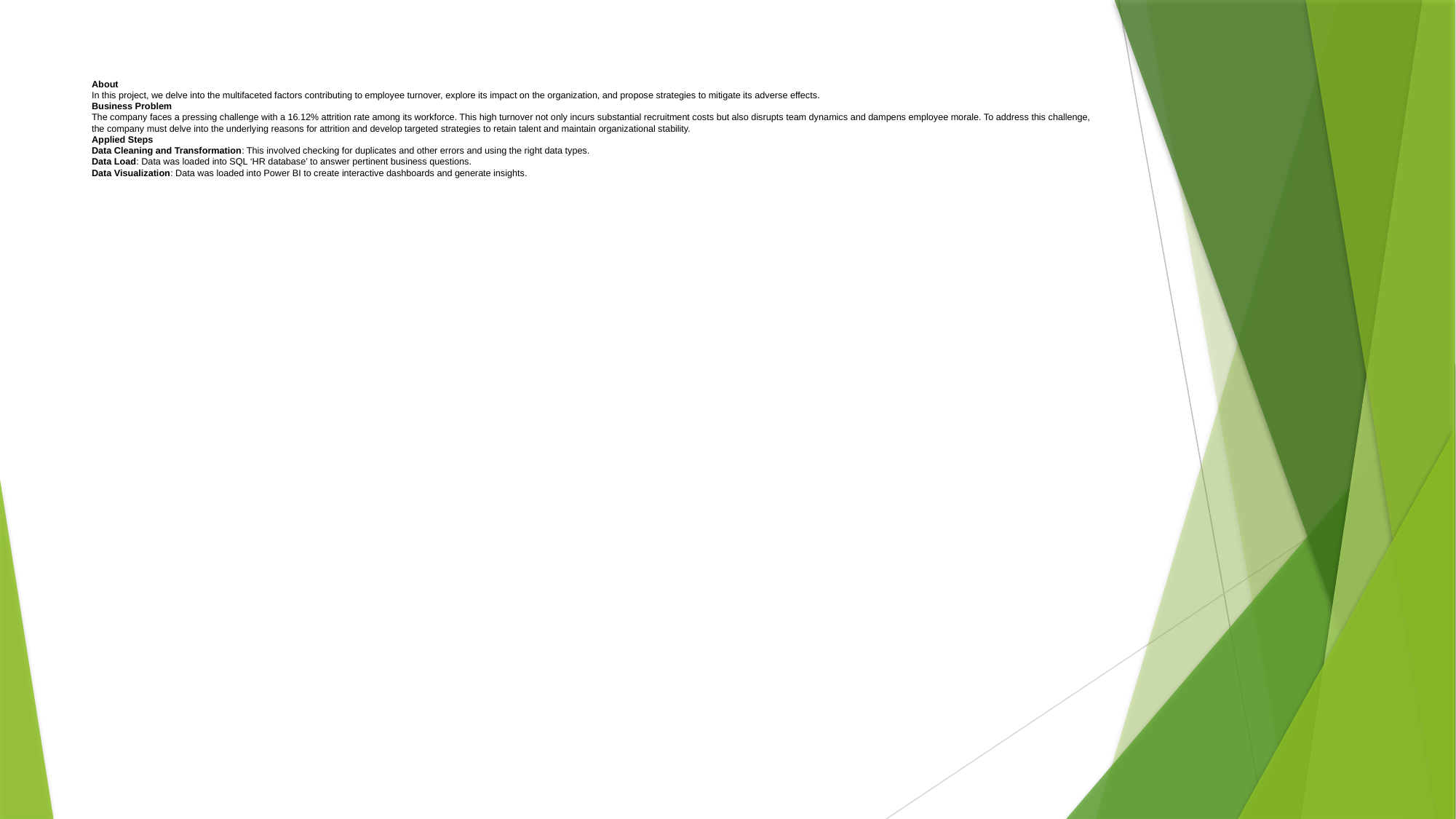

# About In this project, we delve into the multifaceted factors contributing to employee turnover, explore its impact on the organization, and propose strategies to mitigate its adverse effects. Business Problem The company faces a pressing challenge with a 16.12% attrition rate among its workforce. This high turnover not only incurs substantial recruitment costs but also disrupts team dynamics and dampens employee morale. To address this challenge, the company must delve into the underlying reasons for attrition and develop targeted strategies to retain talent and maintain organizational stability. Applied Steps Data Cleaning and Transformation: This involved checking for duplicates and other errors and using the right data types.  Data Load: Data was loaded into SQL ‘HR database’ to answer pertinent business questions. Data Visualization: Data was loaded into Power BI to create interactive dashboards and generate insights.